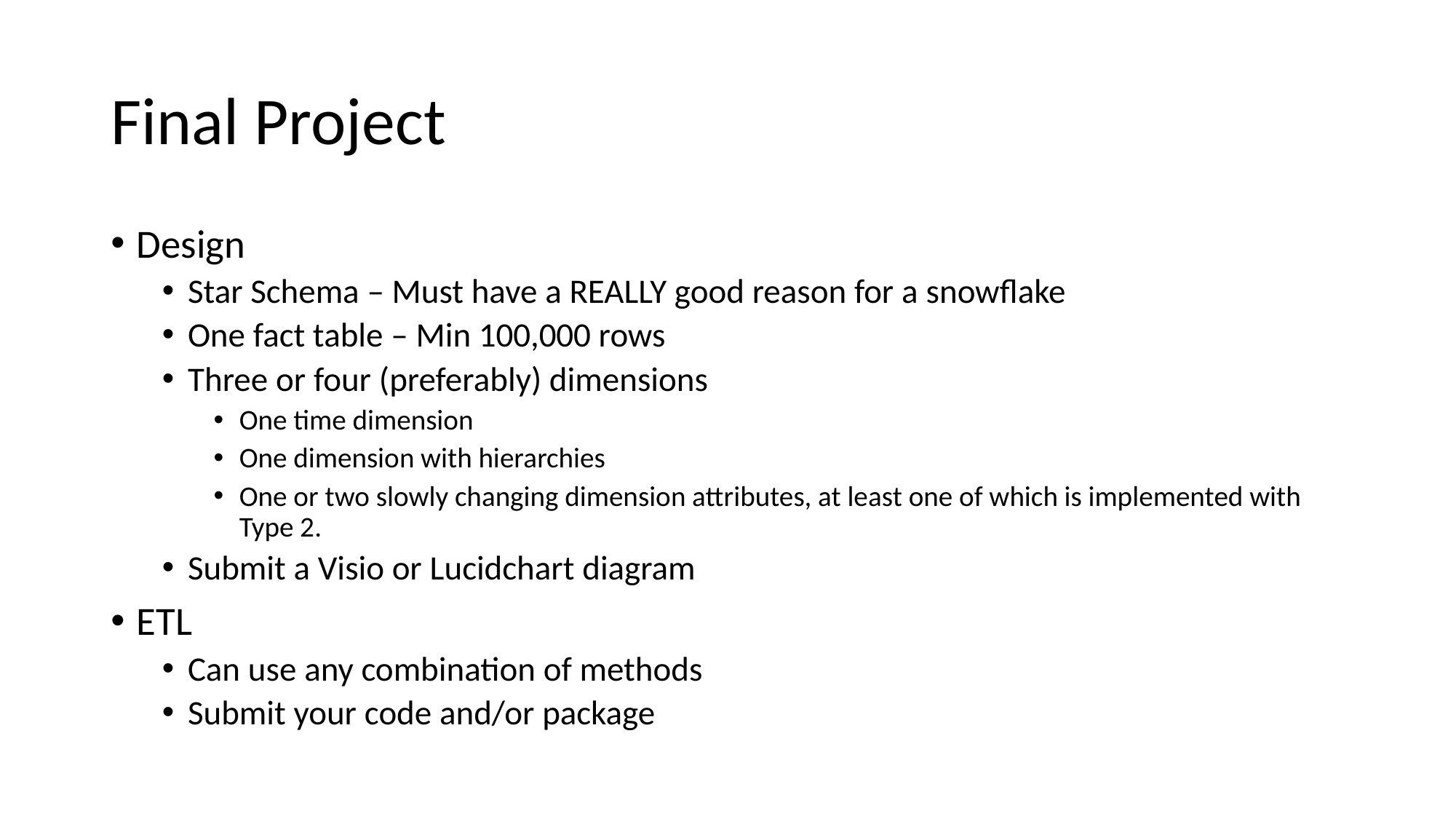

# Final Project
Design
Star Schema – Must have a REALLY good reason for a snowflake
One fact table – Min 100,000 rows
Three or four (preferably) dimensions
One time dimension
One dimension with hierarchies
One or two slowly changing dimension attributes, at least one of which is implemented with Type 2.
Submit a Visio or Lucidchart diagram
ETL
Can use any combination of methods
Submit your code and/or package